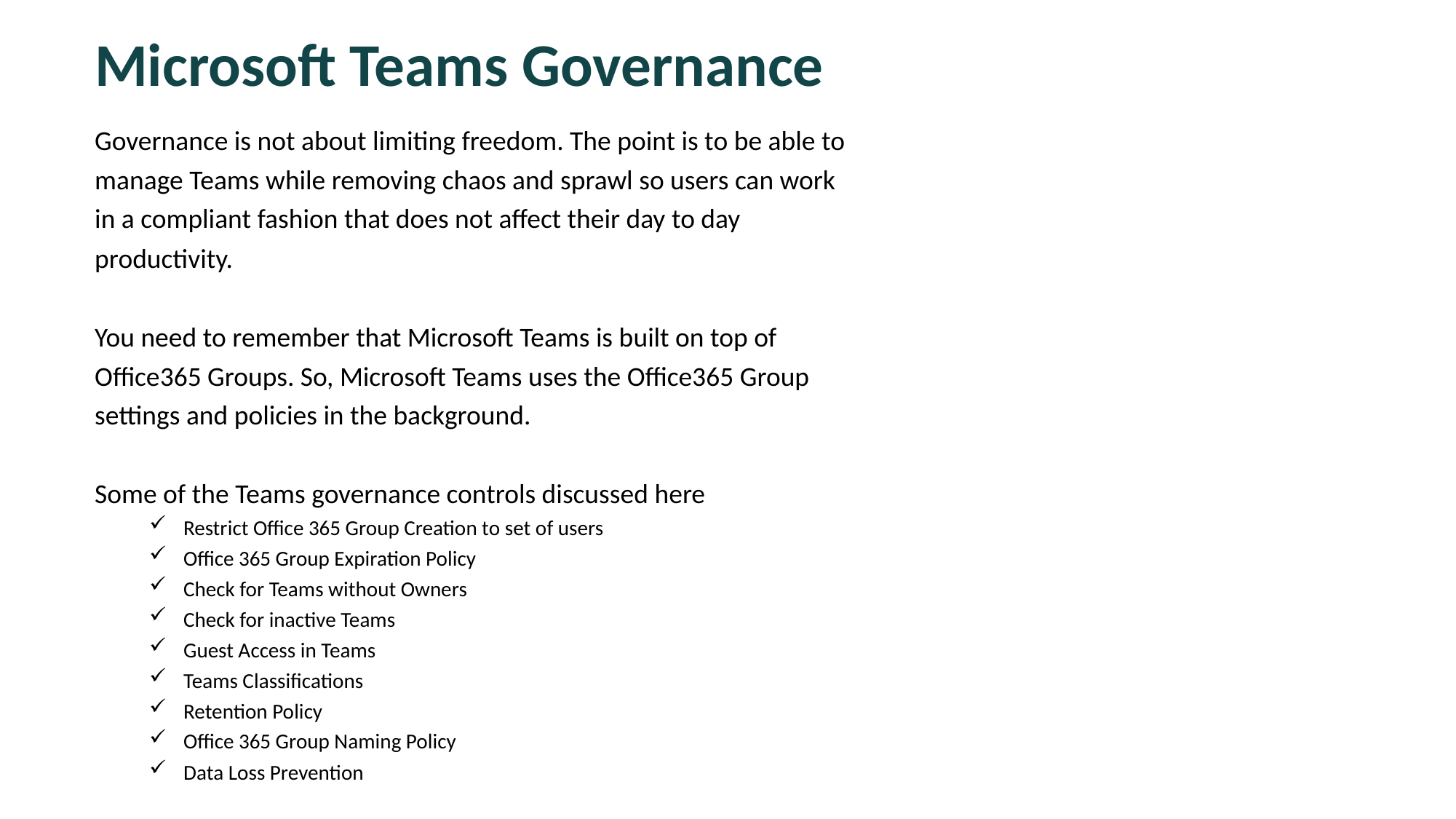

# Microsoft Teams Governance
Governance is not about limiting freedom. The point is to be able to manage Teams while removing chaos and sprawl so users can work in a compliant fashion that does not affect their day to day productivity.
You need to remember that Microsoft Teams is built on top of Office365 Groups. So, Microsoft Teams uses the Office365 Group settings and policies in the background.
Some of the Teams governance controls discussed here
Restrict Office 365 Group Creation to set of users
Office 365 Group Expiration Policy
Check for Teams without Owners
Check for inactive Teams
Guest Access in Teams
Teams Classifications
Retention Policy
Office 365 Group Naming Policy
Data Loss Prevention